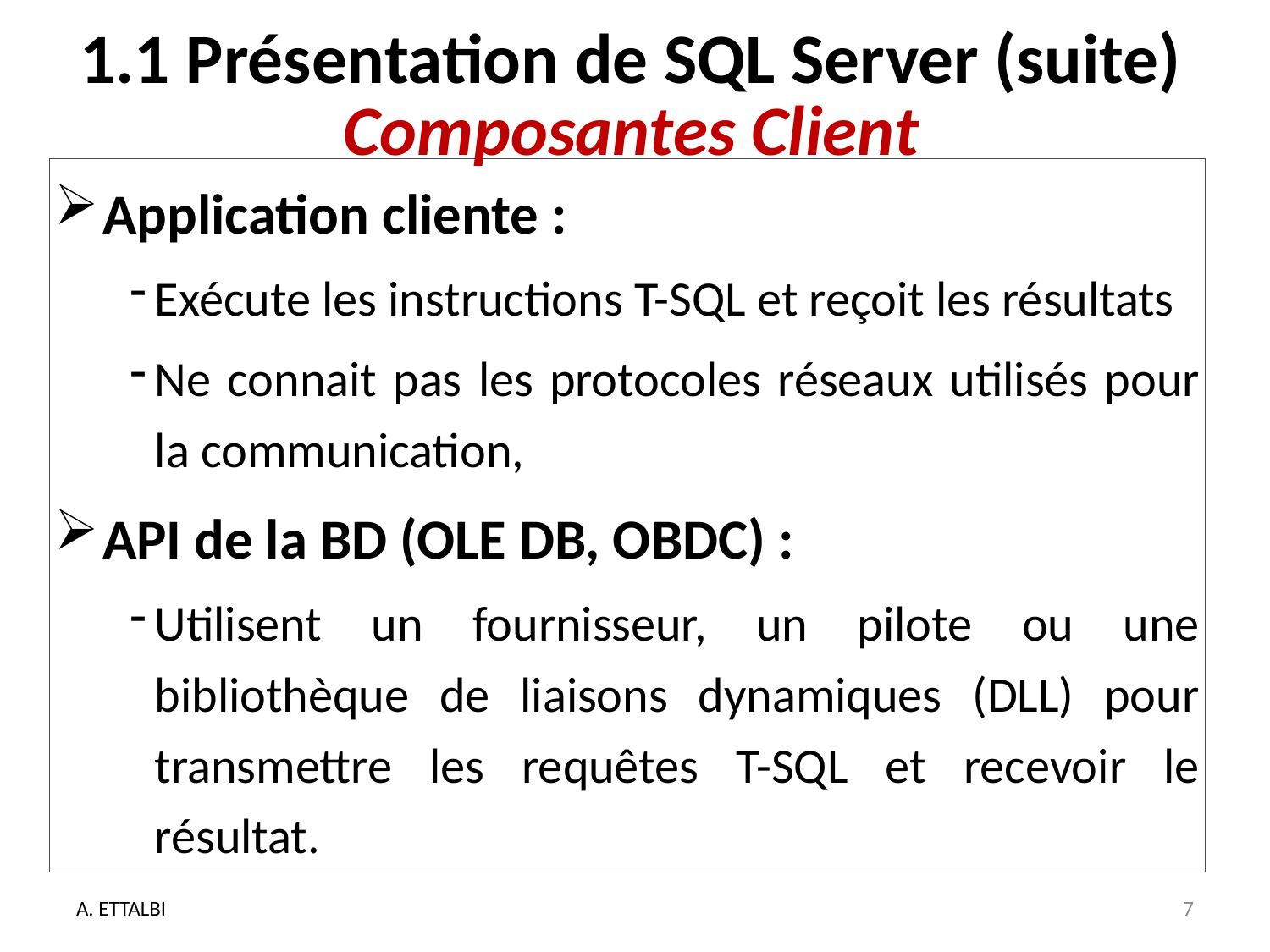

# 1.1 Présentation de SQL Server (suite) Composantes Client
Application cliente :
Exécute les instructions T-SQL et reçoit les résultats
Ne connait pas les protocoles réseaux utilisés pour la communication,
API de la BD (OLE DB, OBDC) :
Utilisent un fournisseur, un pilote ou une bibliothèque de liaisons dynamiques (DLL) pour transmettre les requêtes T-SQL et recevoir le résultat.
A. ETTALBI
7